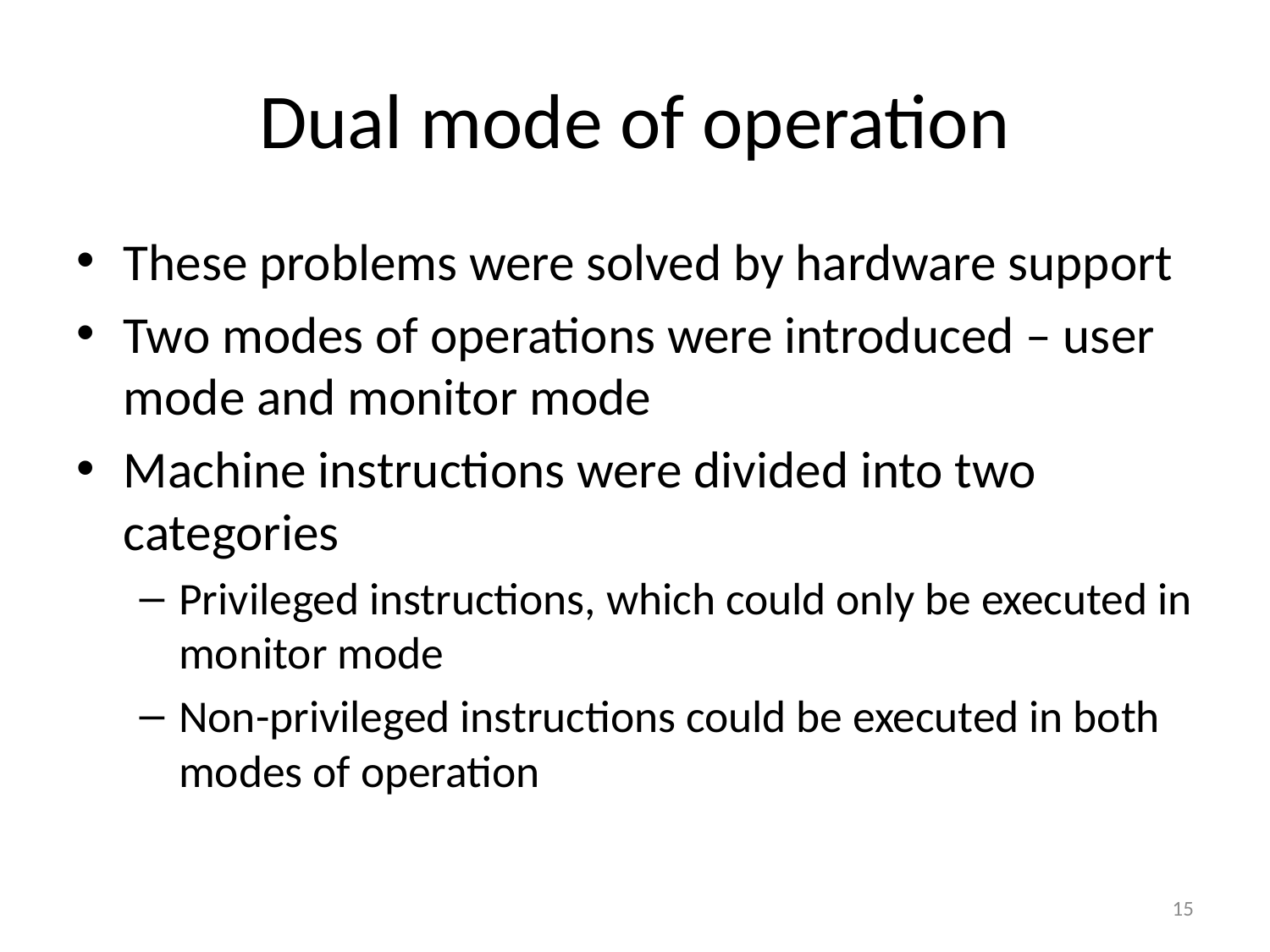

# Dual mode of operation
These problems were solved by hardware support
Two modes of operations were introduced – user mode and monitor mode
Machine instructions were divided into two categories
Privileged instructions, which could only be executed in monitor mode
Non-privileged instructions could be executed in both modes of operation
15